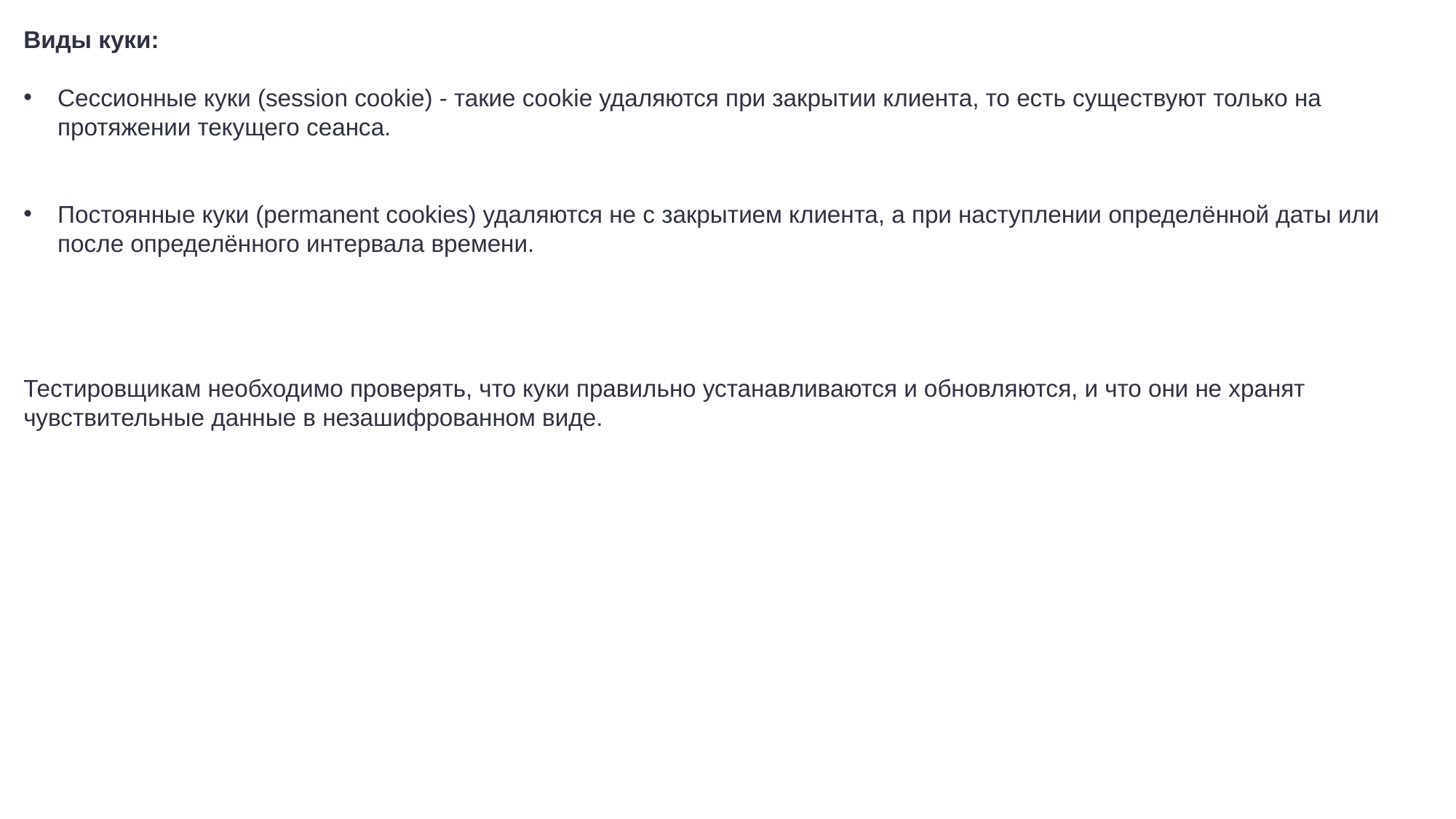

Виды куки:

Сессионные куки (session cookie) - такие cookie удаляются при закрытии клиента, то есть существуют только на протяжении текущего сеанса.

Постоянные куки (permanent cookies) удаляются не с закрытием клиента, а при наступлении определённой даты или после определённого интервала времени.

Тестировщикам необходимо проверять, что куки правильно устанавливаются и обновляются, и что они не хранят чувствительные данные в незашифрованном виде.